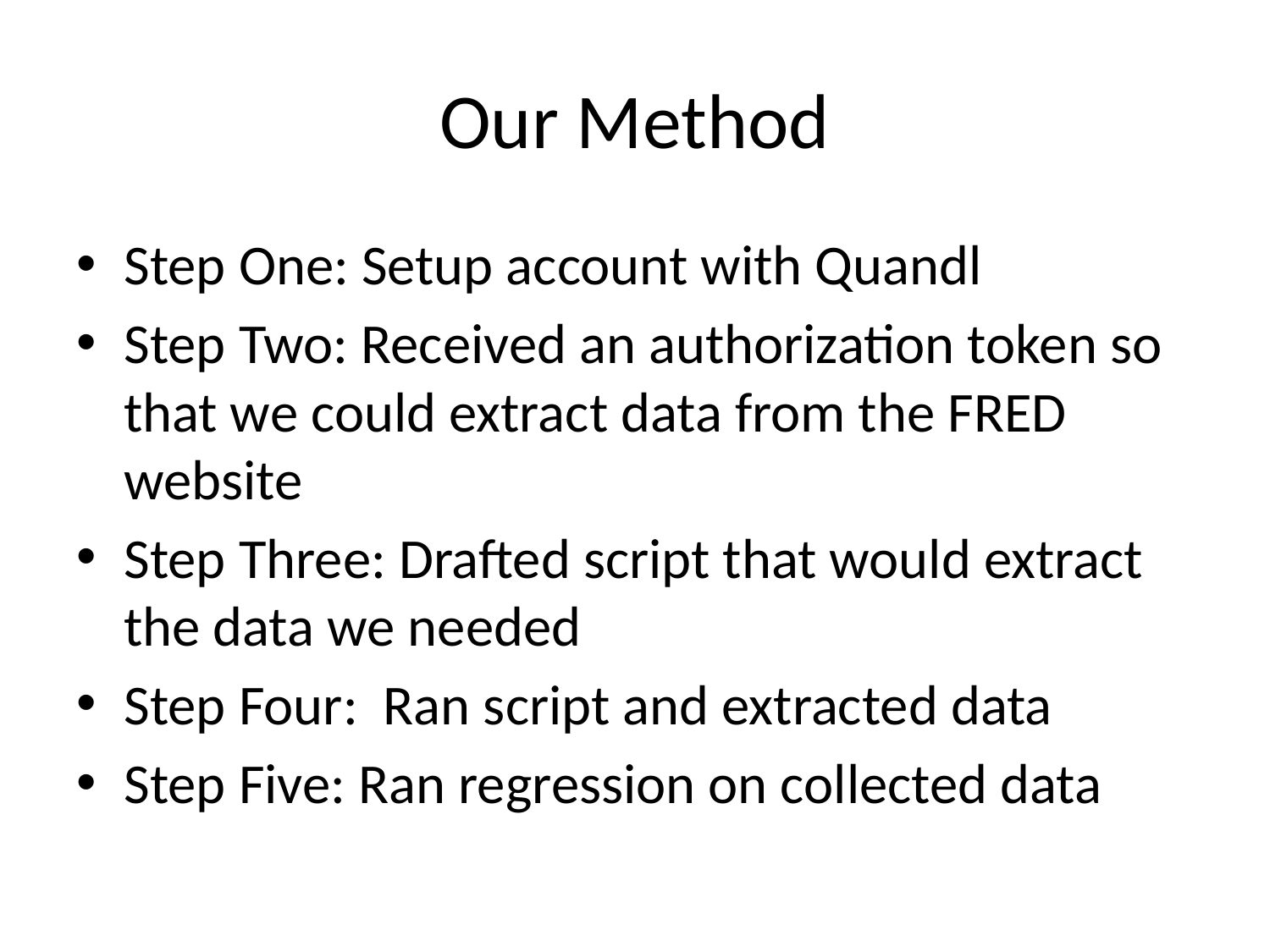

# Our Method
Step One: Setup account with Quandl
Step Two: Received an authorization token so that we could extract data from the FRED website
Step Three: Drafted script that would extract the data we needed
Step Four:  Ran script and extracted data
Step Five: Ran regression on collected data